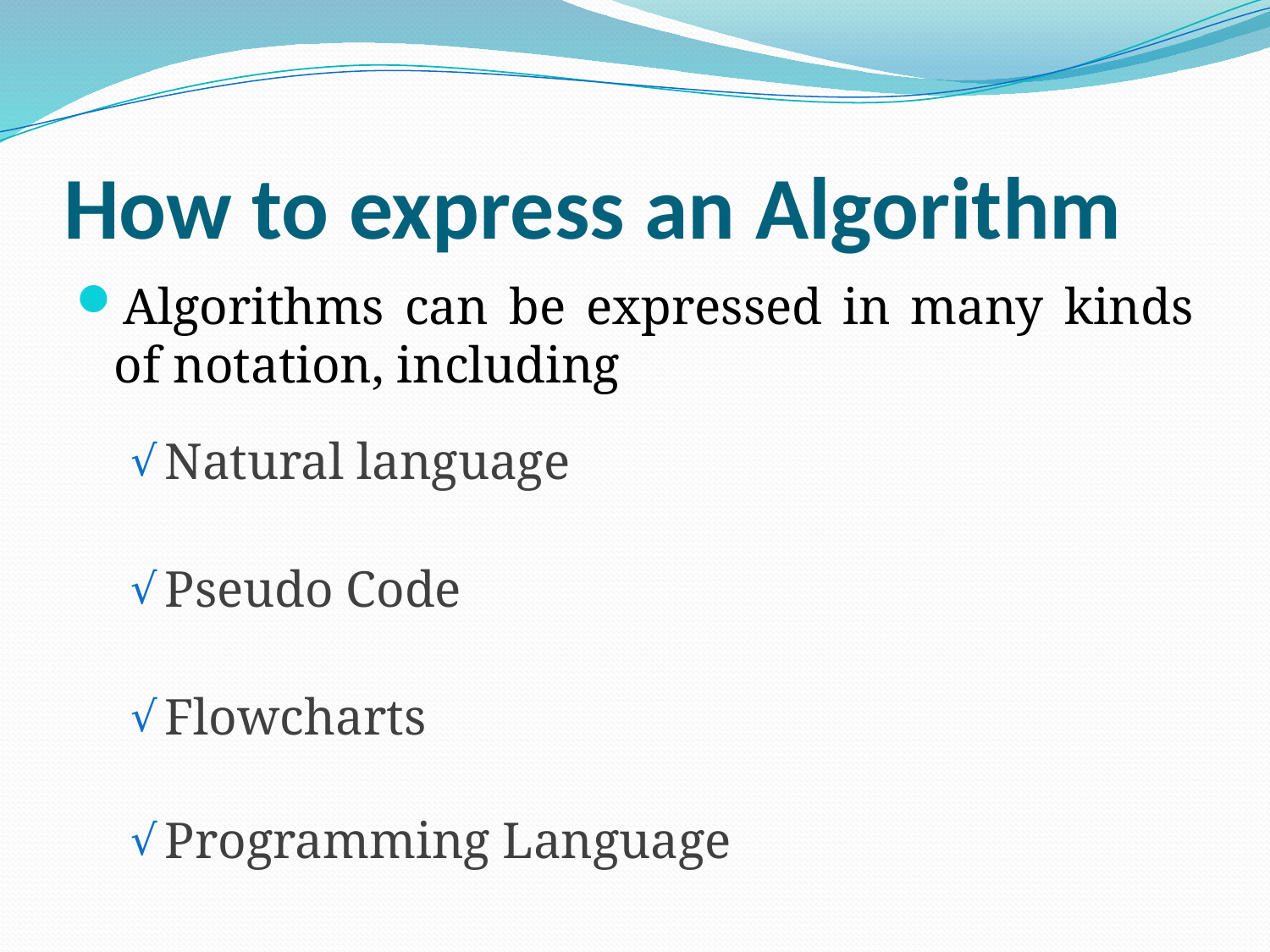

# How to express an Algorithm
Algorithms can be expressed in many kinds of notation, including

Natural language

Pseudo Code

Flowcharts

Programming Language